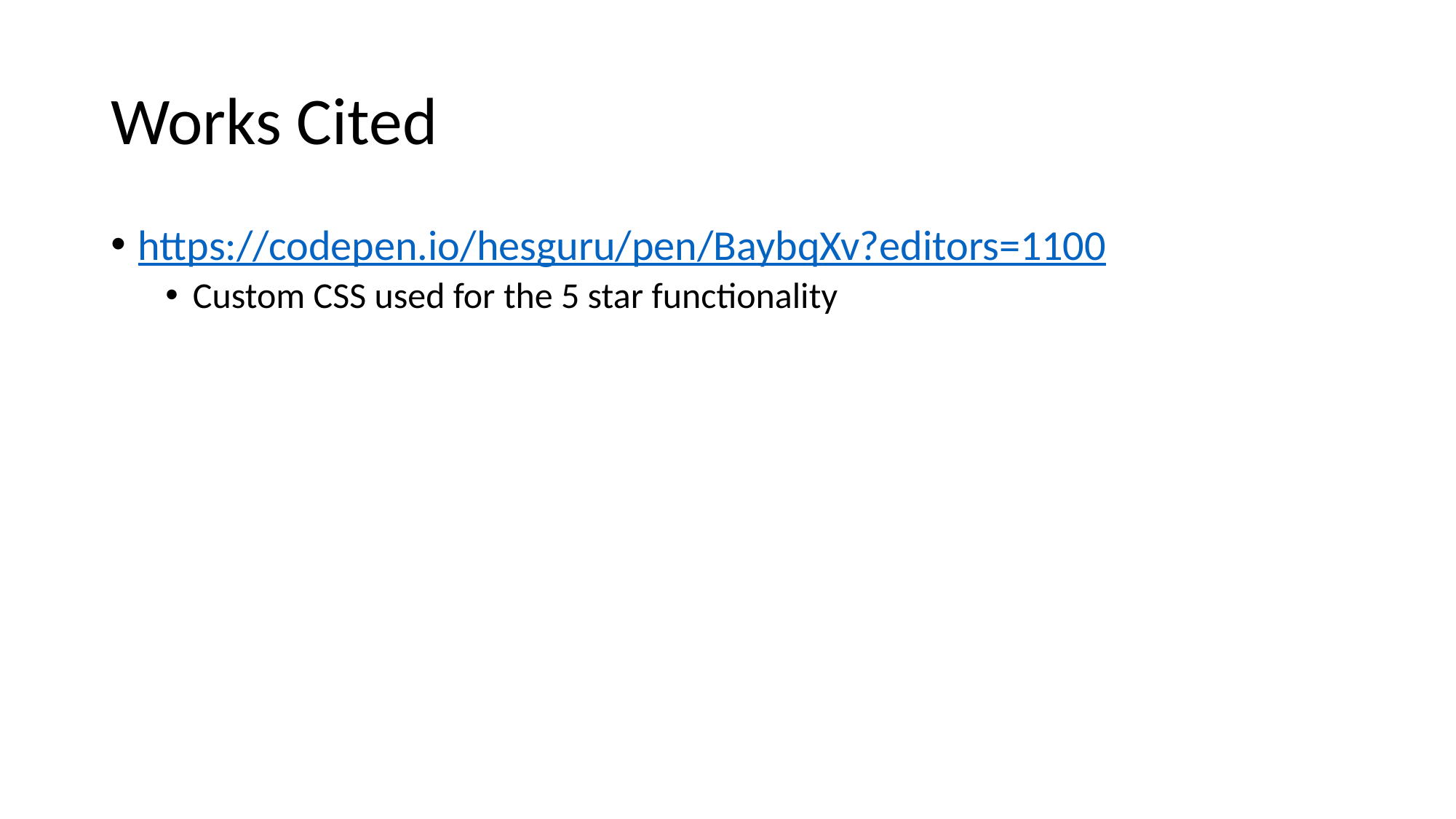

# Works Cited
https://codepen.io/hesguru/pen/BaybqXv?editors=1100
Custom CSS used for the 5 star functionality